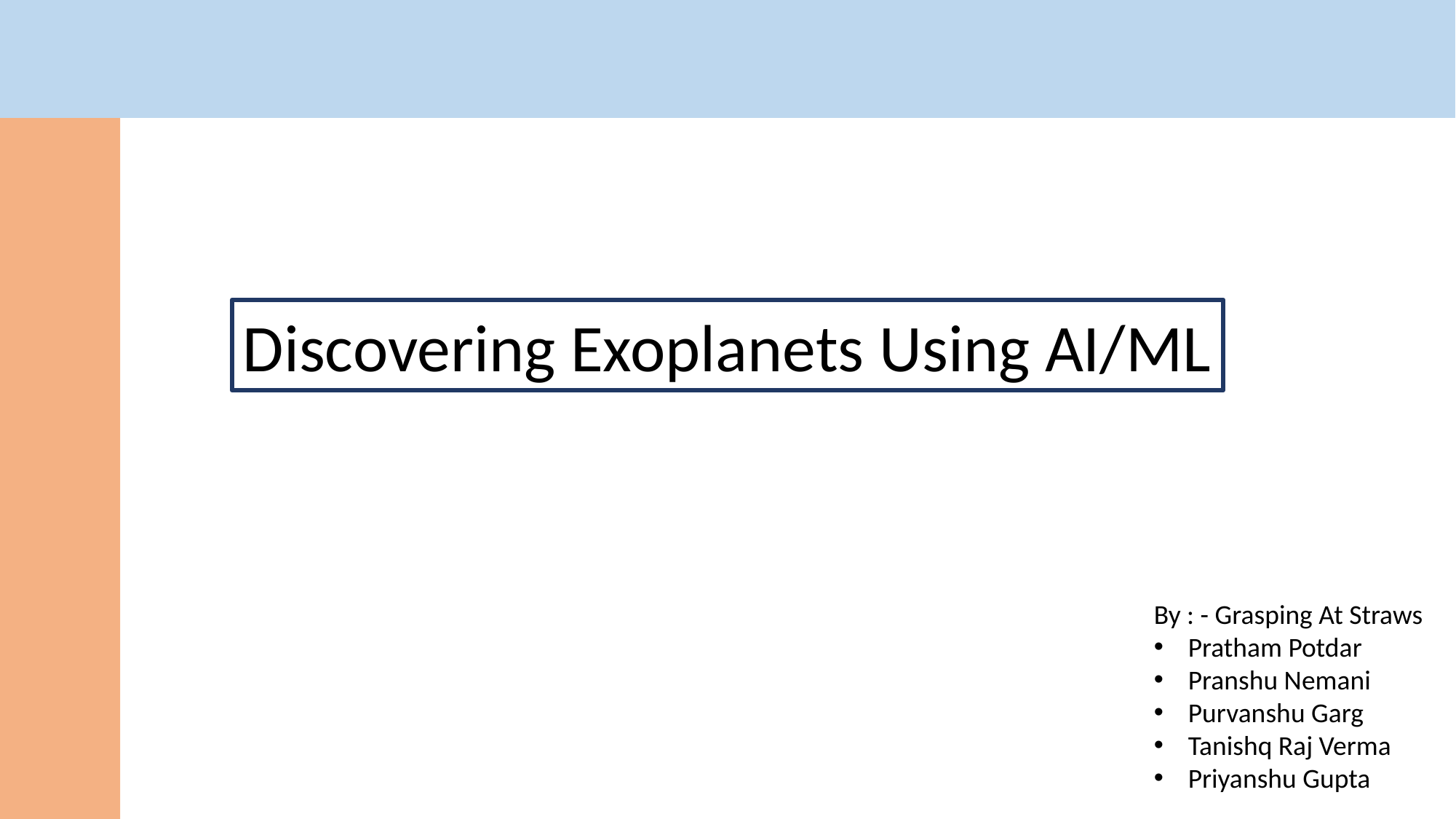

Discovering Exoplanets Using AI/ML
By : - Grasping At Straws
Pratham Potdar
Pranshu Nemani
Purvanshu Garg
Tanishq Raj Verma
Priyanshu Gupta